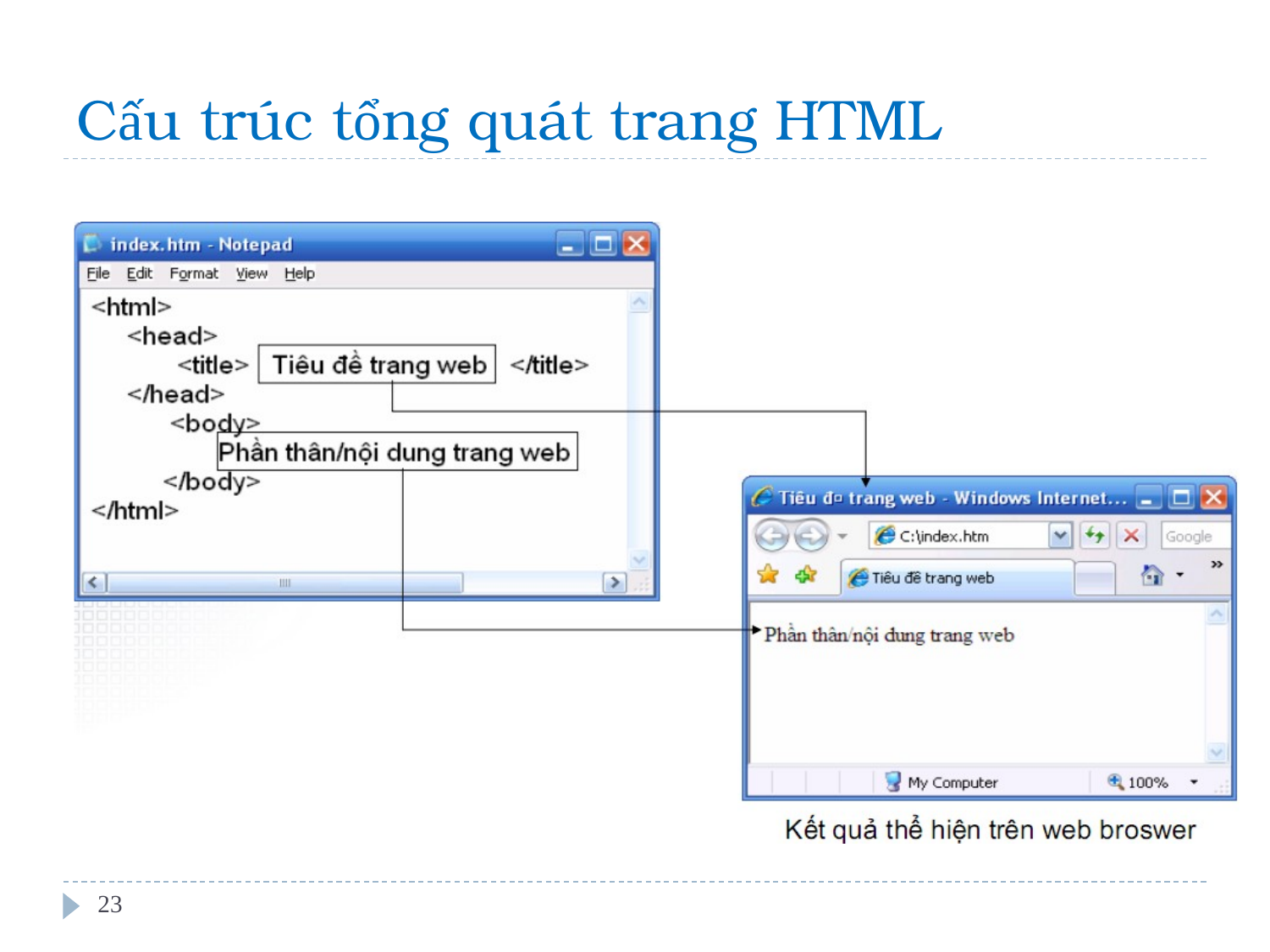

Cấu trúc tổng quát trang HTML

23